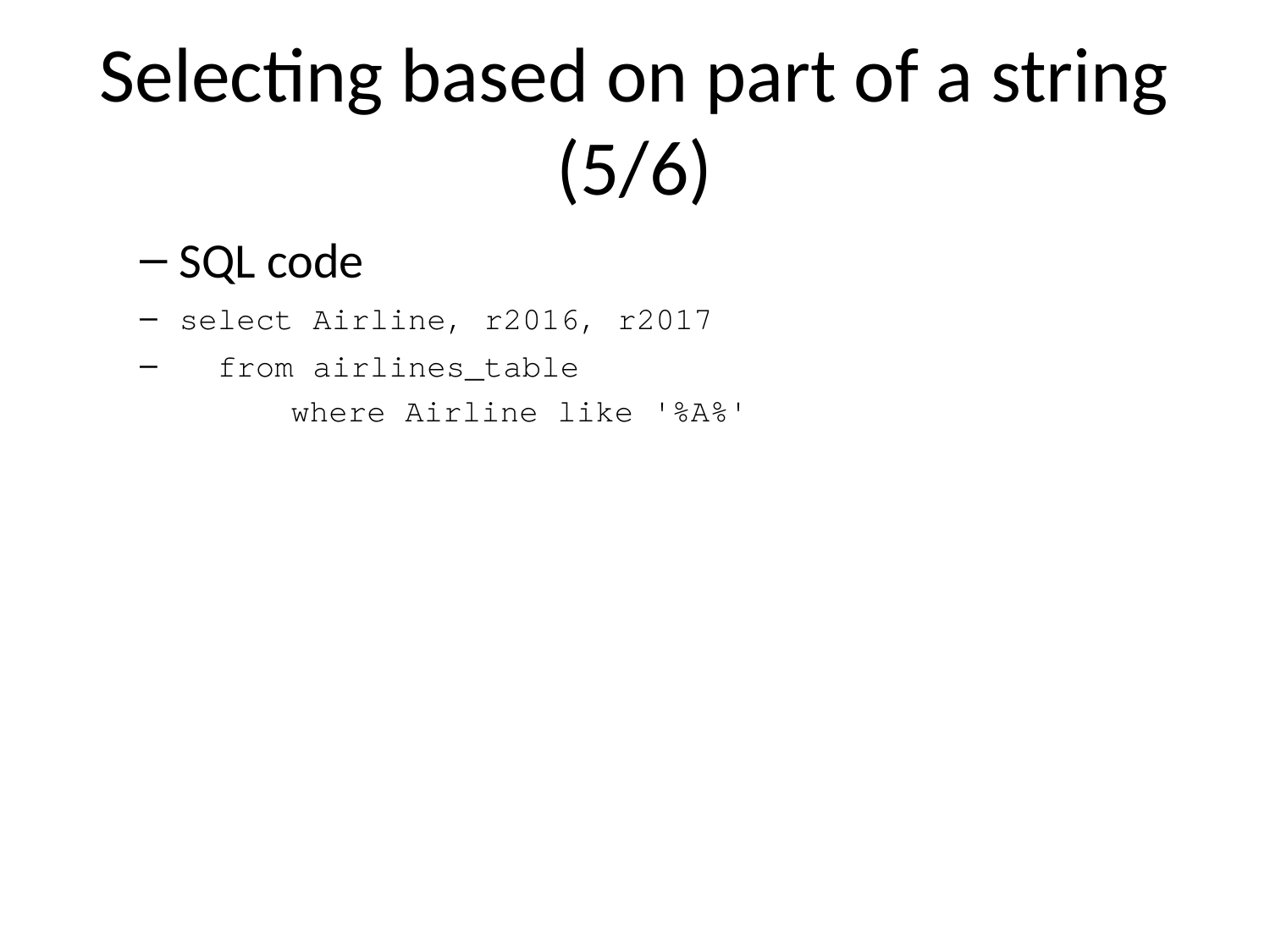

# Selecting based on part of a string (5/6)
SQL code
select Airline, r2016, r2017
  from airlines_table
  where Airline like '%A%'